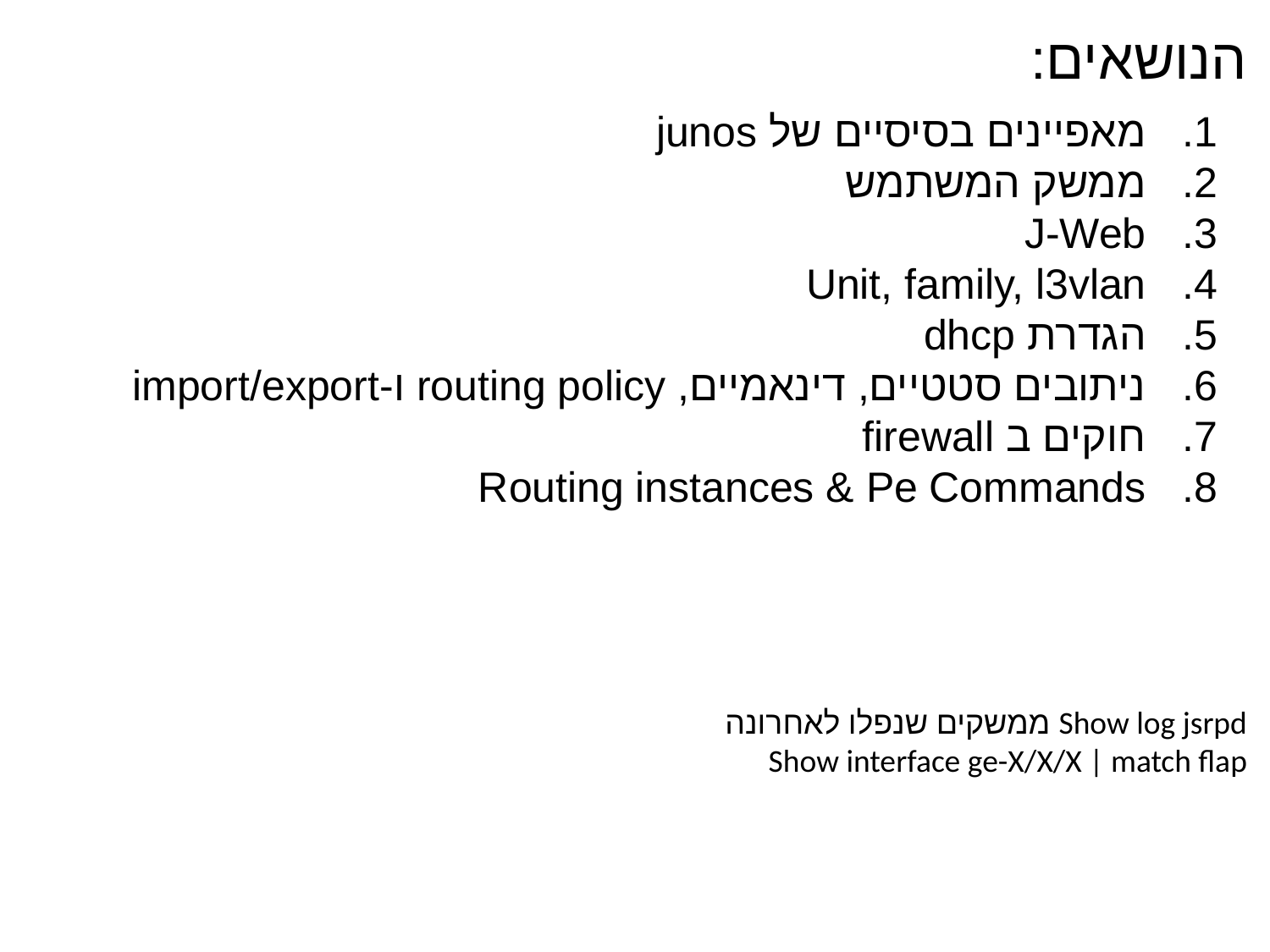

הנושאים:
מאפיינים בסיסיים של junos
ממשק המשתמש
J-Web
Unit, family, l3vlan
הגדרת dhcp
ניתובים סטטיים, דינאמיים, routing policy ו-import/export
חוקים ב firewall
Routing instances & Pe Commands

Show log jsrpd ממשקים שנפלו לאחרונה
Show interface ge-X/X/X | match flap